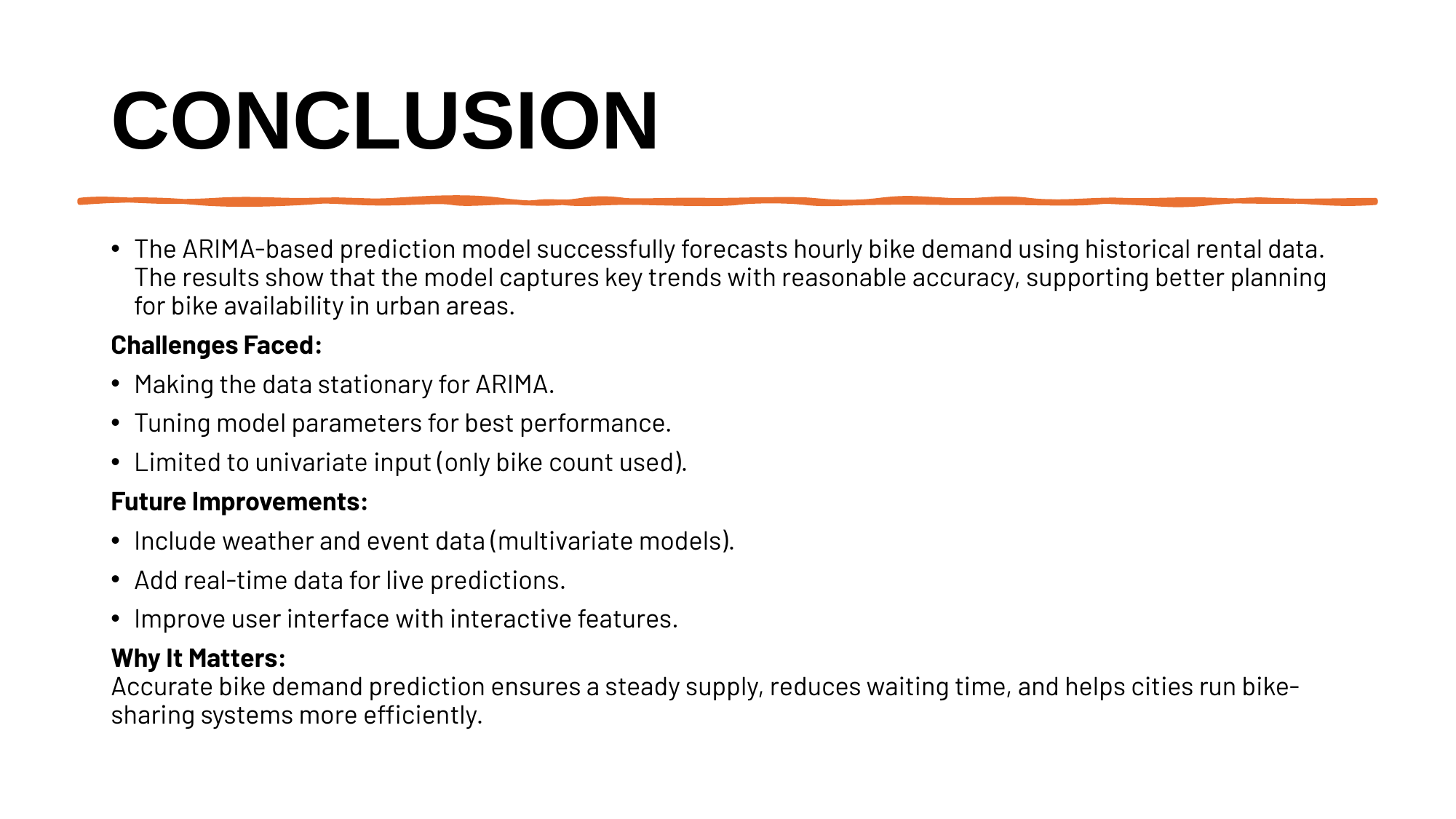

# Conclusion

The ARIMA-based prediction model successfully forecasts hourly bike demand using historical rental data. The results show that the model captures key trends with reasonable accuracy, supporting better planning for bike availability in urban areas.
Challenges Faced:
Making the data stationary for ARIMA.
Tuning model parameters for best performance.
Limited to univariate input (only bike count used).
Future Improvements:
Include weather and event data (multivariate models).
Add real-time data for live predictions.
Improve user interface with interactive features.
Why It Matters:
Accurate bike demand prediction ensures a steady supply, reduces waiting time, and helps cities run bike-sharing systems more efficiently.